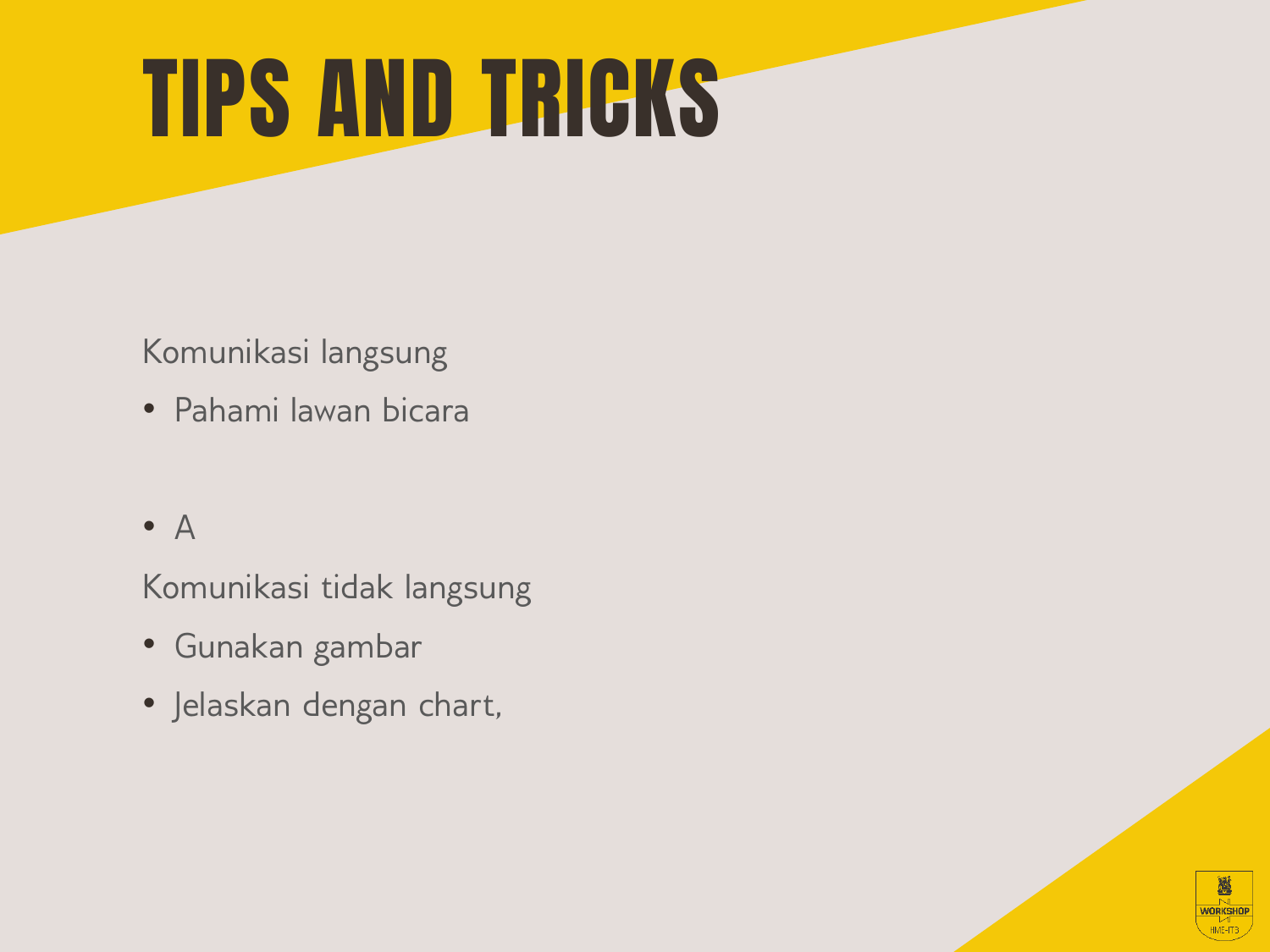

# Tips and tricks
Komunikasi langsung
Pahami lawan bicara

A
Komunikasi tidak langsung
Gunakan gambar
Jelaskan dengan chart,